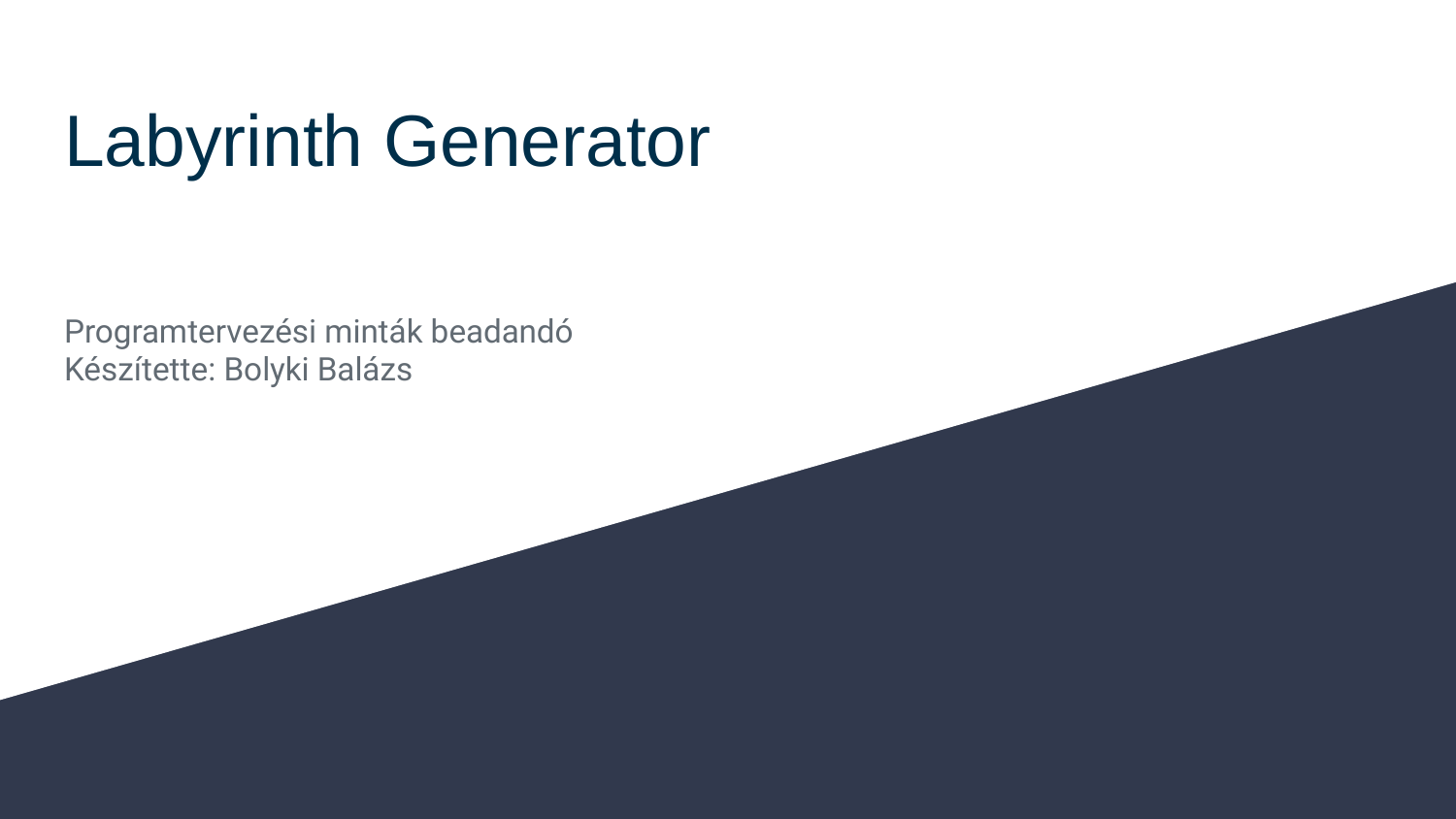

# Labyrinth Generator
Programtervezési minták beadandó
Készítette: Bolyki Balázs